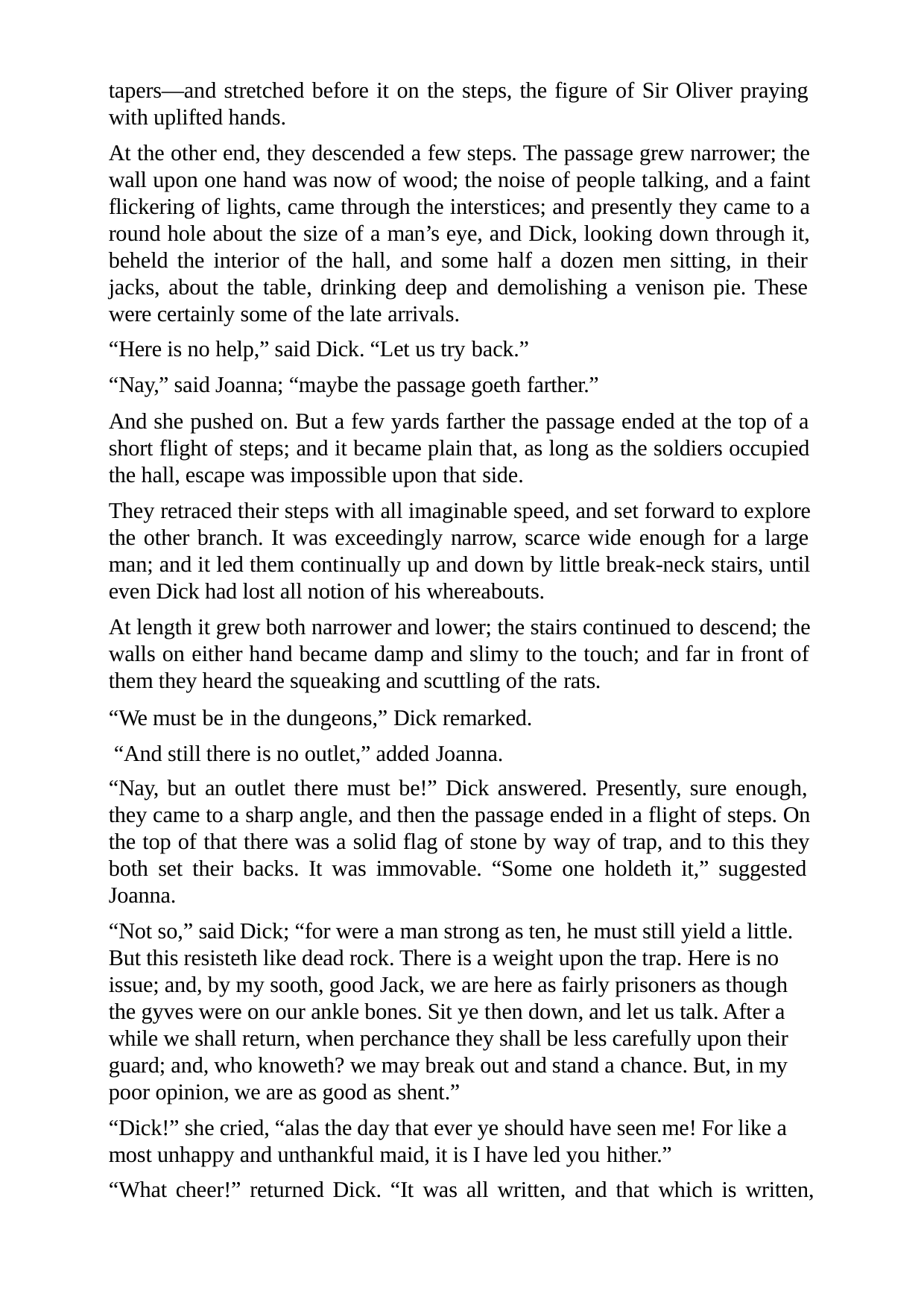

tapers—and stretched before it on the steps, the figure of Sir Oliver praying  with uplifted hands.
At the other end, they descended a few steps. The passage grew narrower; the  wall upon one hand was now of wood; the noise of people talking, and a faint  flickering of lights, came through the interstices; and presently they came to a  round hole about the size of a man’s eye, and Dick, looking down through it,  beheld the interior of the hall, and some half a dozen men sitting, in their  jacks, about the table, drinking deep and demolishing a venison pie. These  were certainly some of the late arrivals.
“Here is no help,” said Dick. “Let us try back.”
“Nay,” said Joanna; “maybe the passage goeth farther.”
And she pushed on. But a few yards farther the passage ended at the top of a  short flight of steps; and it became plain that, as long as the soldiers occupied  the hall, escape was impossible upon that side.
They retraced their steps with all imaginable speed, and set forward to explore  the other branch. It was exceedingly narrow, scarce wide enough for a large  man; and it led them continually up and down by little break-neck stairs, until  even Dick had lost all notion of his whereabouts.
At length it grew both narrower and lower; the stairs continued to descend; the  walls on either hand became damp and slimy to the touch; and far in front of  them they heard the squeaking and scuttling of the rats.
“We must be in the dungeons,” Dick remarked.  “And still there is no outlet,” added Joanna.
“Nay, but an outlet there must be!” Dick answered. Presently, sure enough,  they came to a sharp angle, and then the passage ended in a flight of steps. On  the top of that there was a solid flag of stone by way of trap, and to this they  both set their backs. It was immovable. “Some one holdeth it,” suggested  Joanna.
“Not so,” said Dick; “for were a man strong as ten, he must still yield a little.  But this resisteth like dead rock. There is a weight upon the trap. Here is no  issue; and, by my sooth, good Jack, we are here as fairly prisoners as though  the gyves were on our ankle bones. Sit ye then down, and let us talk. After a  while we shall return, when perchance they shall be less carefully upon their  guard; and, who knoweth? we may break out and stand a chance. But, in my  poor opinion, we are as good as shent.”
“Dick!” she cried, “alas the day that ever ye should have seen me! For like a  most unhappy and unthankful maid, it is I have led you hither.”
“What cheer!” returned Dick. “It was all written, and that which is written,